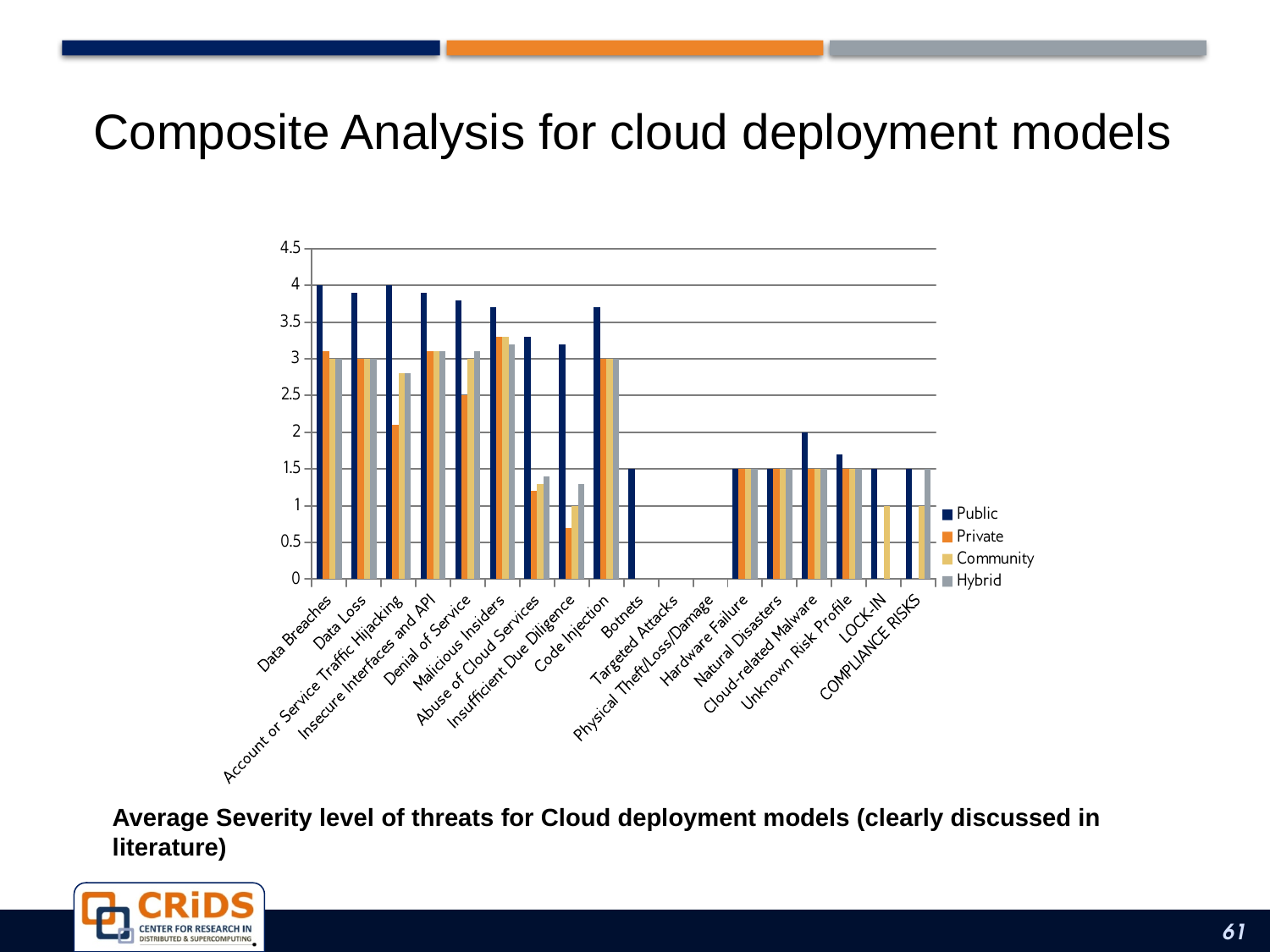

# Composite Analysis for cloud deployment models

### Chart

| Category | Public | Private | Community | Hybrid |
|---|---|---|---|---|
| Data Breaches | 4.0 | 3.1 | 3.0 | 3.0 |
| Data Loss | 3.9 | 3.0 | 3.0 | 3.0 |
| Account or Service Traffic Hijacking | 4.0 | 2.1 | 2.8 | 2.8 |
| Insecure Interfaces and API | 3.9 | 3.1 | 3.1 | 3.1 |
| Denial of Service | 3.8 | 2.5 | 3.0 | 3.1 |
| Malicious Insiders | 3.7 | 3.3 | 3.3 | 3.2 |
| Abuse of Cloud Services | 3.3 | 1.2 | 1.3 | 1.4 |
| Insufficient Due Diligence | 3.2 | 0.7000000000000006 | 1.0 | 1.3 |
| Code Injection | 3.7 | 3.0 | 3.0 | 3.0 |
| Botnets | 1.5 | None | None | None |
| Targeted Attacks | None | None | None | None |
| Physical Theft/Loss/Damage | None | None | None | None |
| Hardware Failure | 1.5 | 1.5 | 1.5 | 1.5 |
| Natural Disasters | 1.5 | 1.5 | 1.5 | 1.5 |
| Cloud-related Malware | 2.0 | 1.5 | 1.5 | 1.5 |
| Unknown Risk Profile | 1.7000000000000002 | 1.5 | 1.5 | 1.5 |
| LOCK-IN | 1.5 | None | 1.0 | None |
| COMPLIANCE RISKS | 1.5 | None | 1.0 | 1.5 |
Average Severity level of threats for Cloud deployment models (clearly discussed in literature)